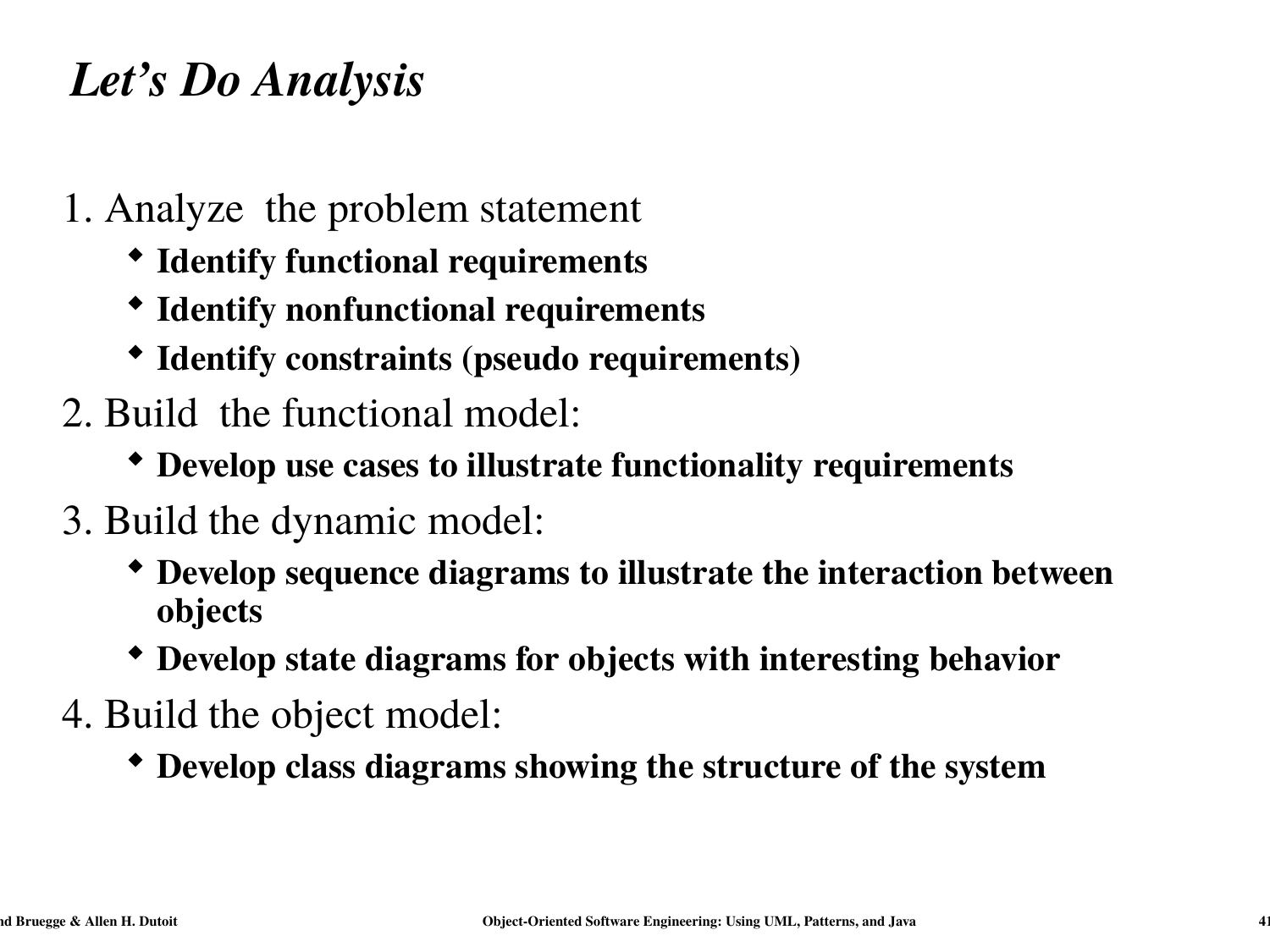

# Let’s Do Analysis
1. Analyze  the problem statement
Identify functional requirements
Identify nonfunctional requirements
Identify constraints (pseudo requirements)
2. Build  the functional model:
Develop use cases to illustrate functionality requirements
3. Build the dynamic model:
Develop sequence diagrams to illustrate the interaction between objects
Develop state diagrams for objects with interesting behavior
4. Build the object model:
Develop class diagrams showing the structure of the system